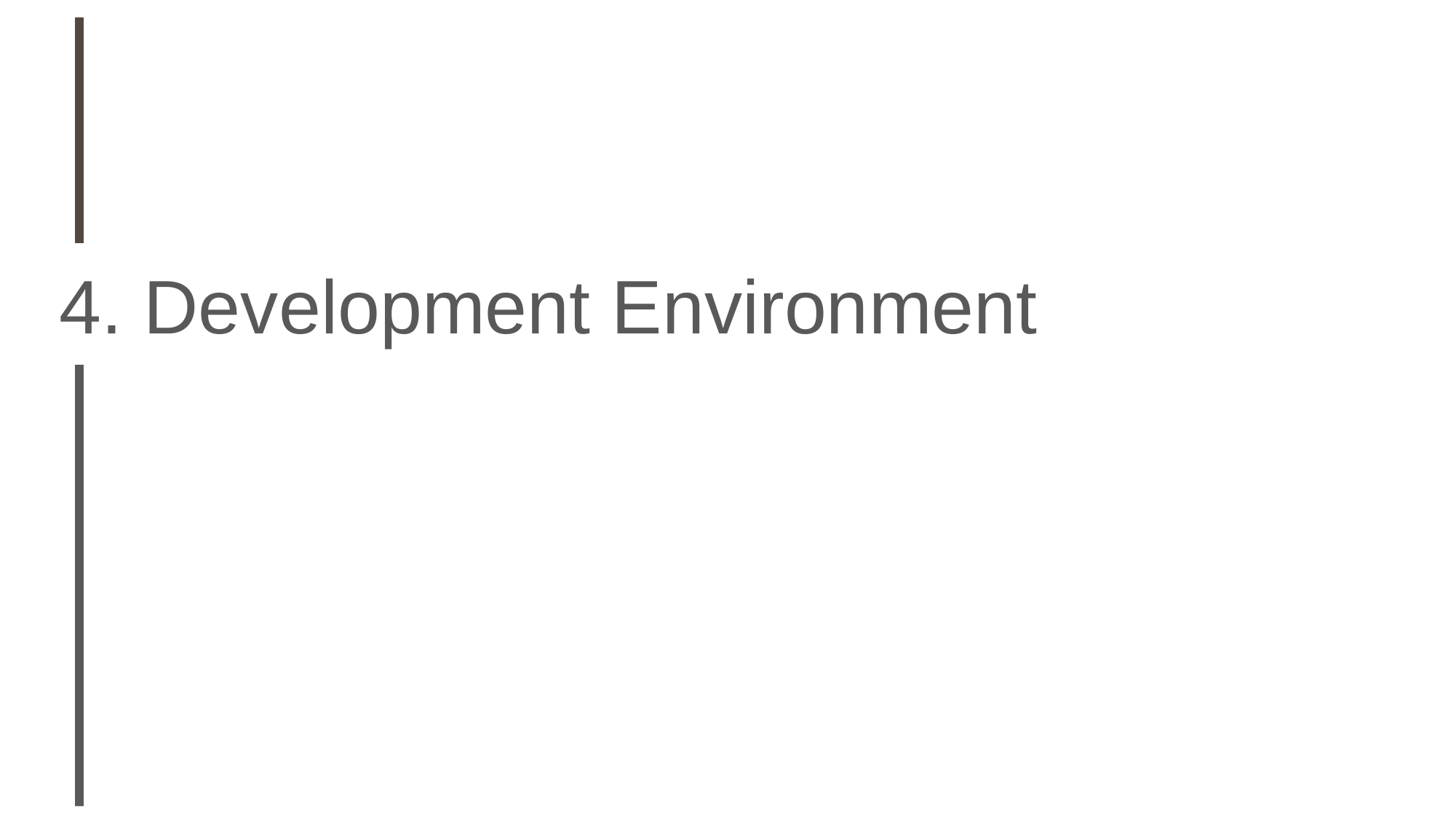

4. Development Environment

we are the profesional